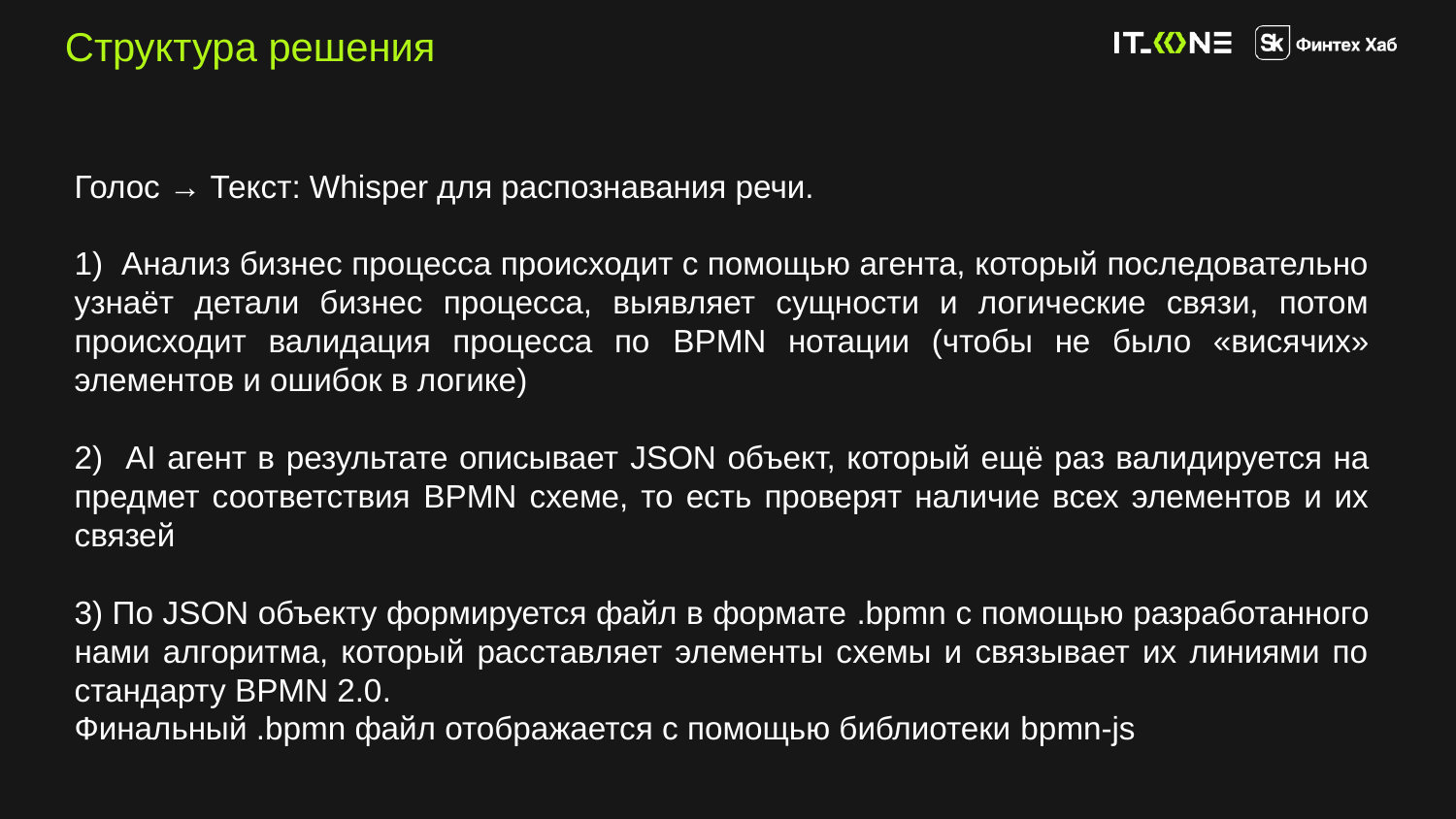

Структура решения
Голос → Текст: Whisper для распознавания речи.

1)  Анализ бизнес процесса происходит с помощью агента, который последовательно узнаёт детали бизнес процесса, выявляет сущности и логические связи, потом происходит валидация процесса по BPMN нотации (чтобы не было «висячих» элементов и ошибок в логике)

2)  AI агент в результате описывает JSON объект, который ещё раз валидируется на предмет соответствия BPMN схеме, то есть проверят наличие всех элементов и их связей

3) По JSON объекту формируется файл в формате .bpmn с помощью разработанного нами алгоритма, который расставляет элементы схемы и связывает их линиями по стандарту BPMN 2.0.
Финальный .bpmn файл отображается с помощью библиотеки bpmn-js